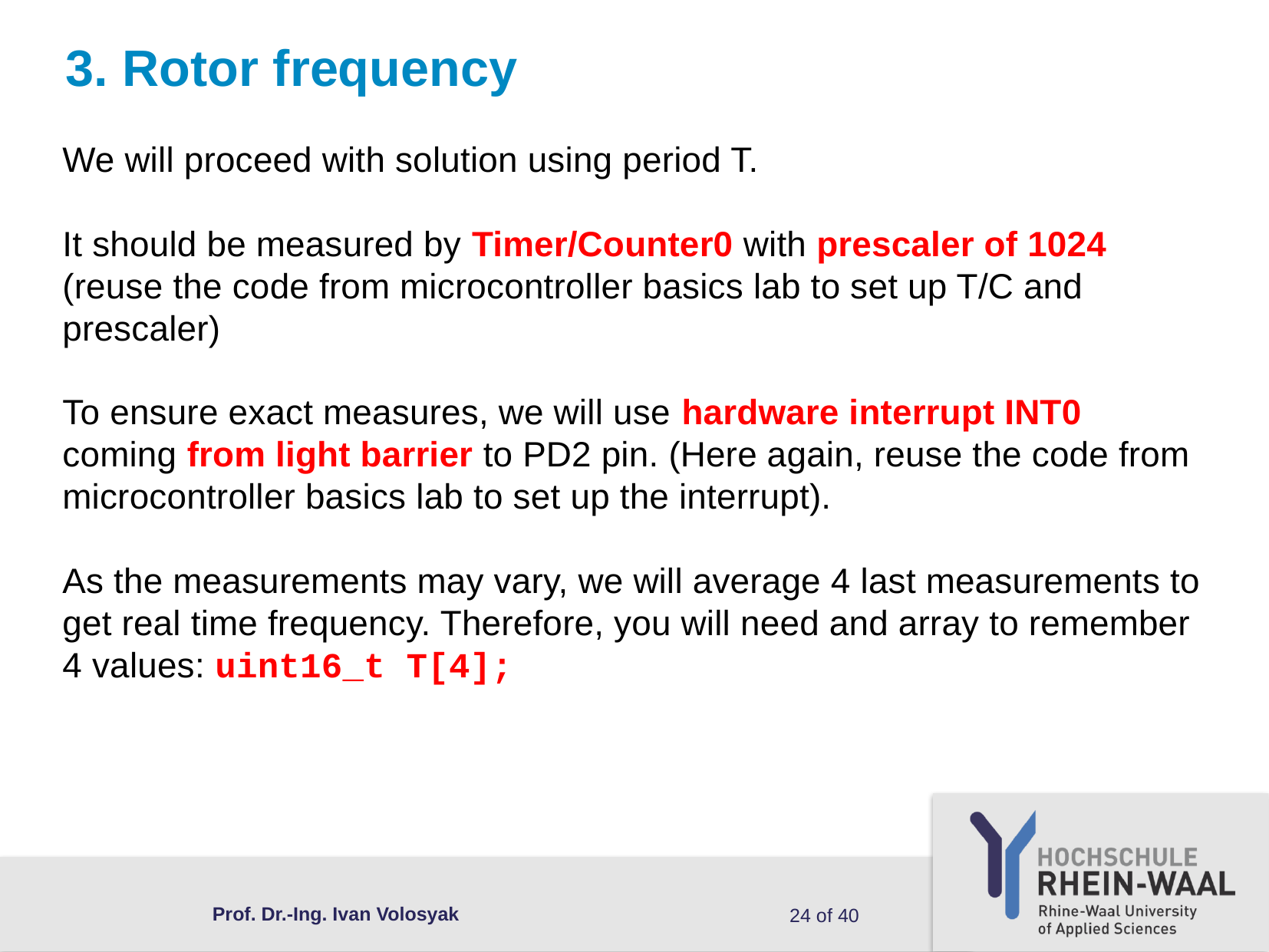

# 3. Rotor frequency
We will proceed with solution using period T.

It should be measured by Timer/Counter0 with prescaler of 1024 (reuse the code from microcontroller basics lab to set up T/C and prescaler)

To ensure exact measures, we will use hardware interrupt INT0 coming from light barrier to PD2 pin. (Here again, reuse the code from microcontroller basics lab to set up the interrupt).

As the measurements may vary, we will average 4 last measurements to get real time frequency. Therefore, you will need and array to remember 4 values: uint16_t T[4];

Prof. Dr.-Ing. Ivan Volosyak